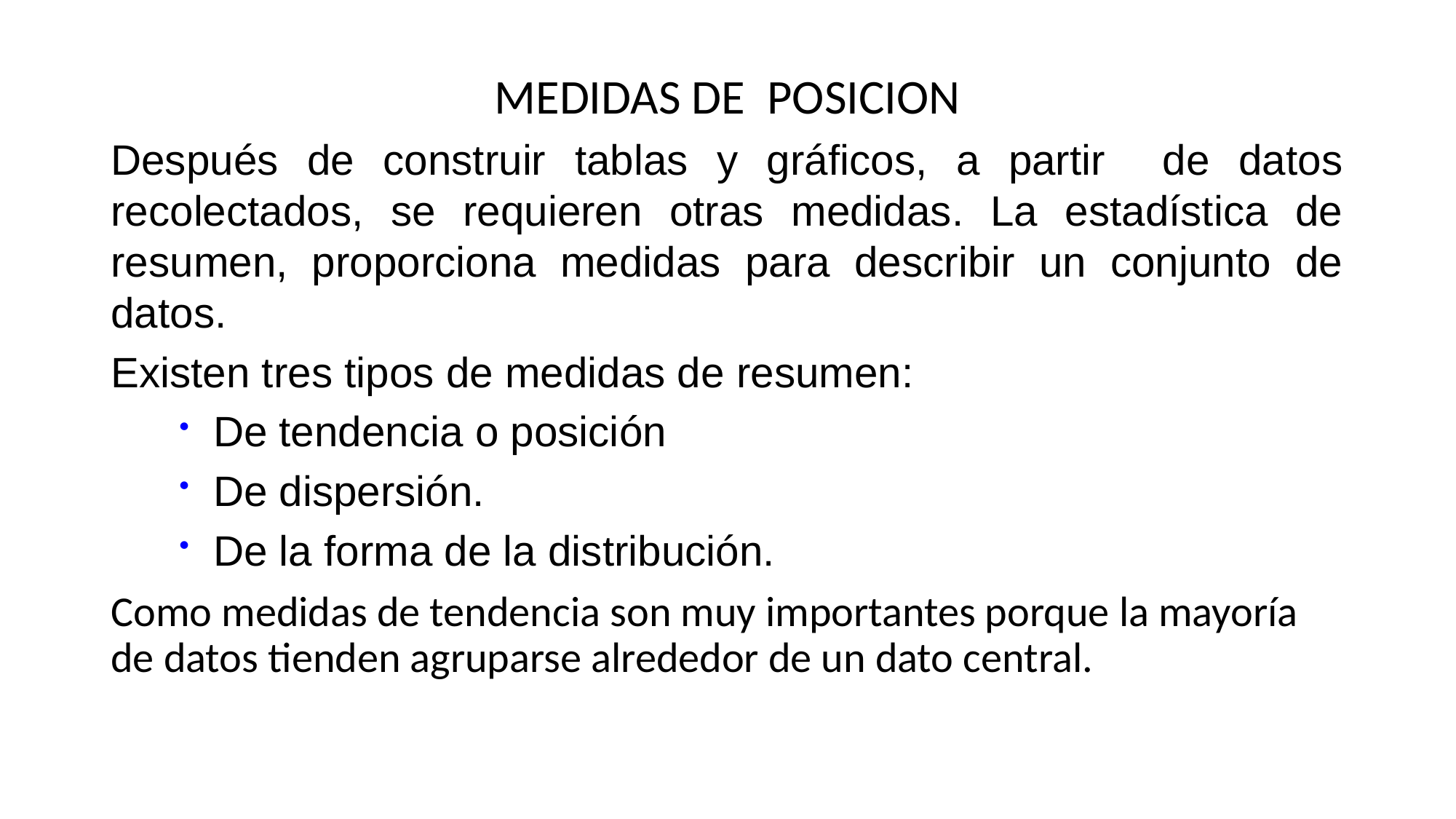

MEDIDAS DE  POSICION
Después de construir tablas y gráficos, a partir  de datos recolectados, se requieren otras medidas. La estadística de resumen, proporciona medidas para describir un conjunto de datos.
Existen tres tipos de medidas de resumen:
De tendencia o posición
De dispersión.
De la forma de la distribución.
Como medidas de tendencia son muy importantes porque la mayoría de datos tienden agruparse alrededor de un dato central.